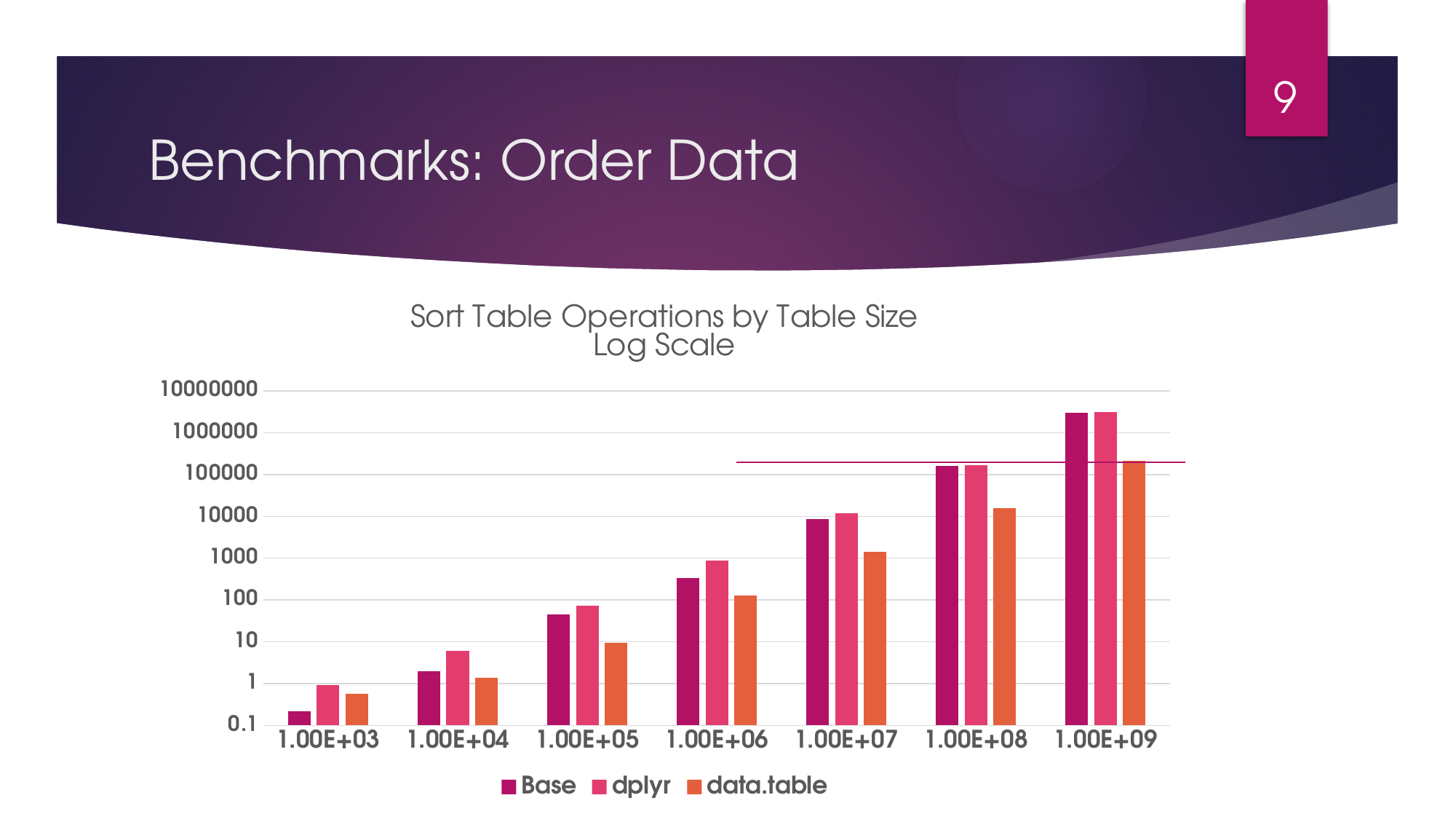

9
# Benchmarks: Order Data

### Chart: Sort Table Operations by Table Size
Log Scale

| Category | Base | dplyr | data.table |
|---|---|---|---|
| 1000 | 0.22 | 0.94 | 0.57 |
| 10000 | 1.99 | 6.02 | 1.39 |
| 100000 | 44.9 | 72.3 | 9.6 |
| 1000000 | 330.3 | 887.3 | 127.6 |
| 10000000 | 8486.3 | 11661.6 | 1426.6 |
| 100000000 | 159990.0 | 165287.0 | 15449.0 |
| 1000000000 | 3064205.0 | 3160345.0 | 214682.0 |